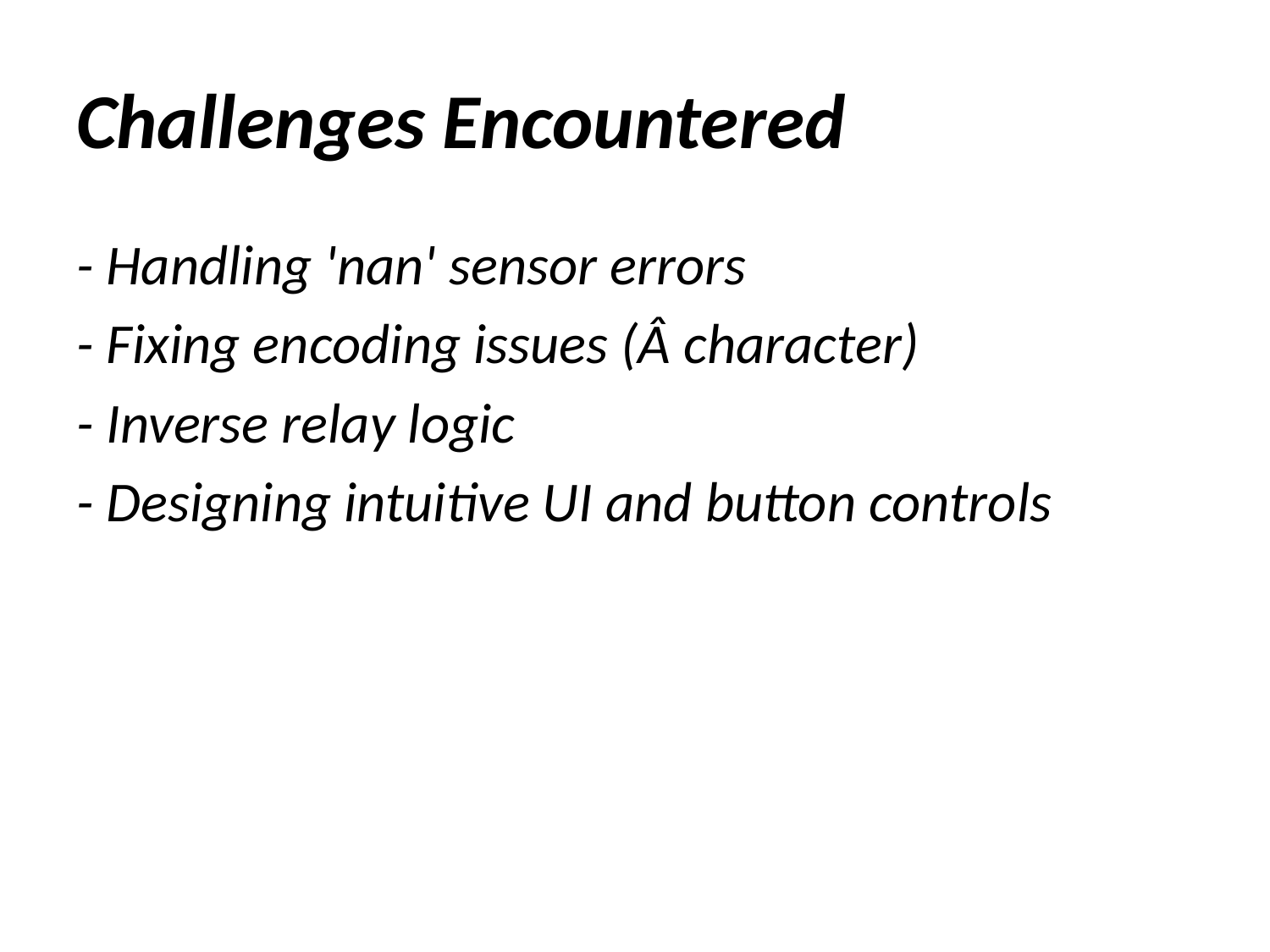

# Challenges Encountered
- Handling 'nan' sensor errors
- Fixing encoding issues (Â character)
- Inverse relay logic
- Designing intuitive UI and button controls